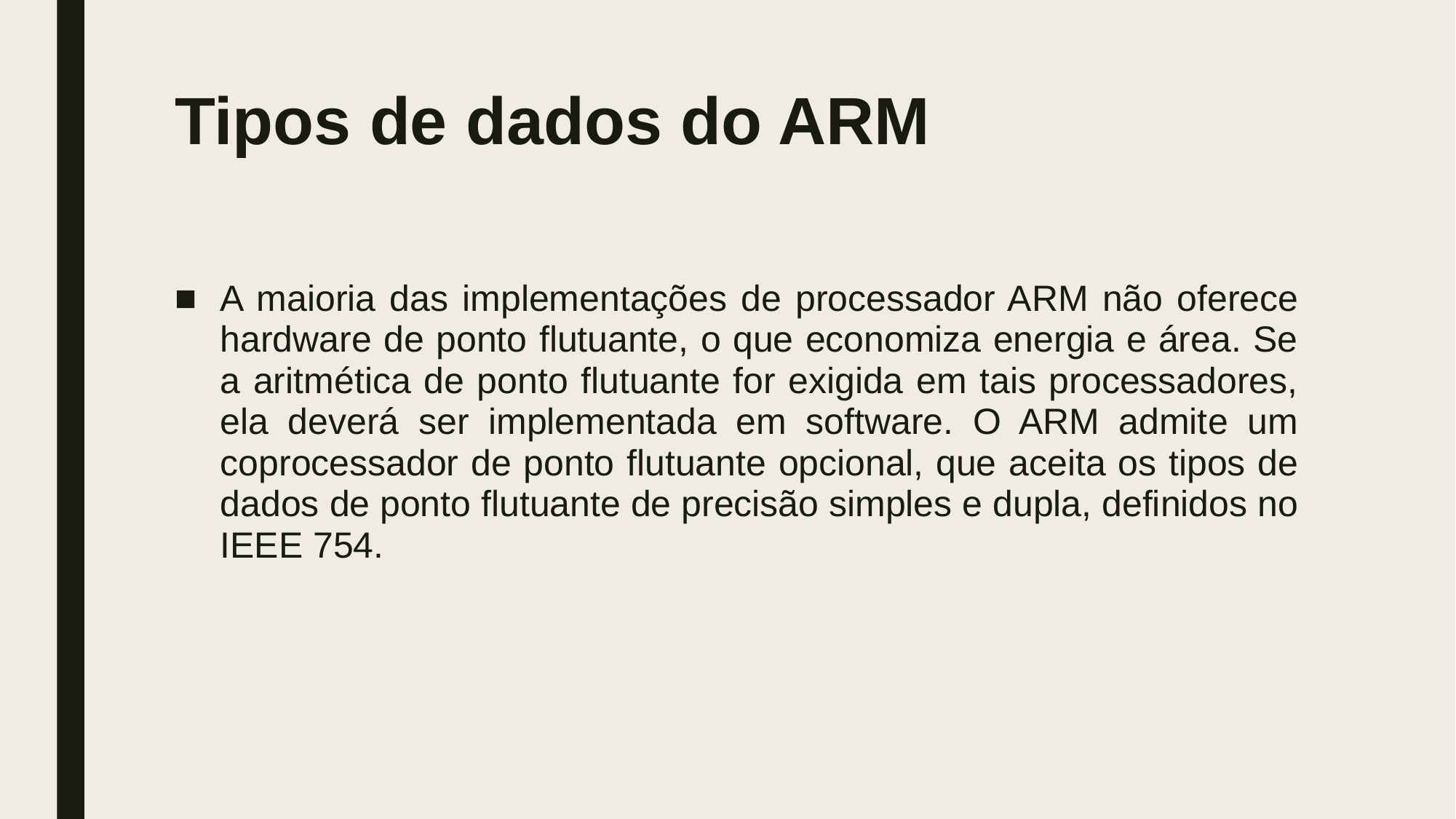

# Tipos de dados do ARM
A maioria das implementações de processador ARM não oferece hardware de ponto flutuante, o que economiza energia e área. Se a aritmética de ponto flutuante for exigida em tais processadores, ela deverá ser implementada em software. O ARM admite um coprocessador de ponto flutuante opcional, que aceita os tipos de dados de ponto flutuante de precisão simples e dupla, definidos no IEEE 754.